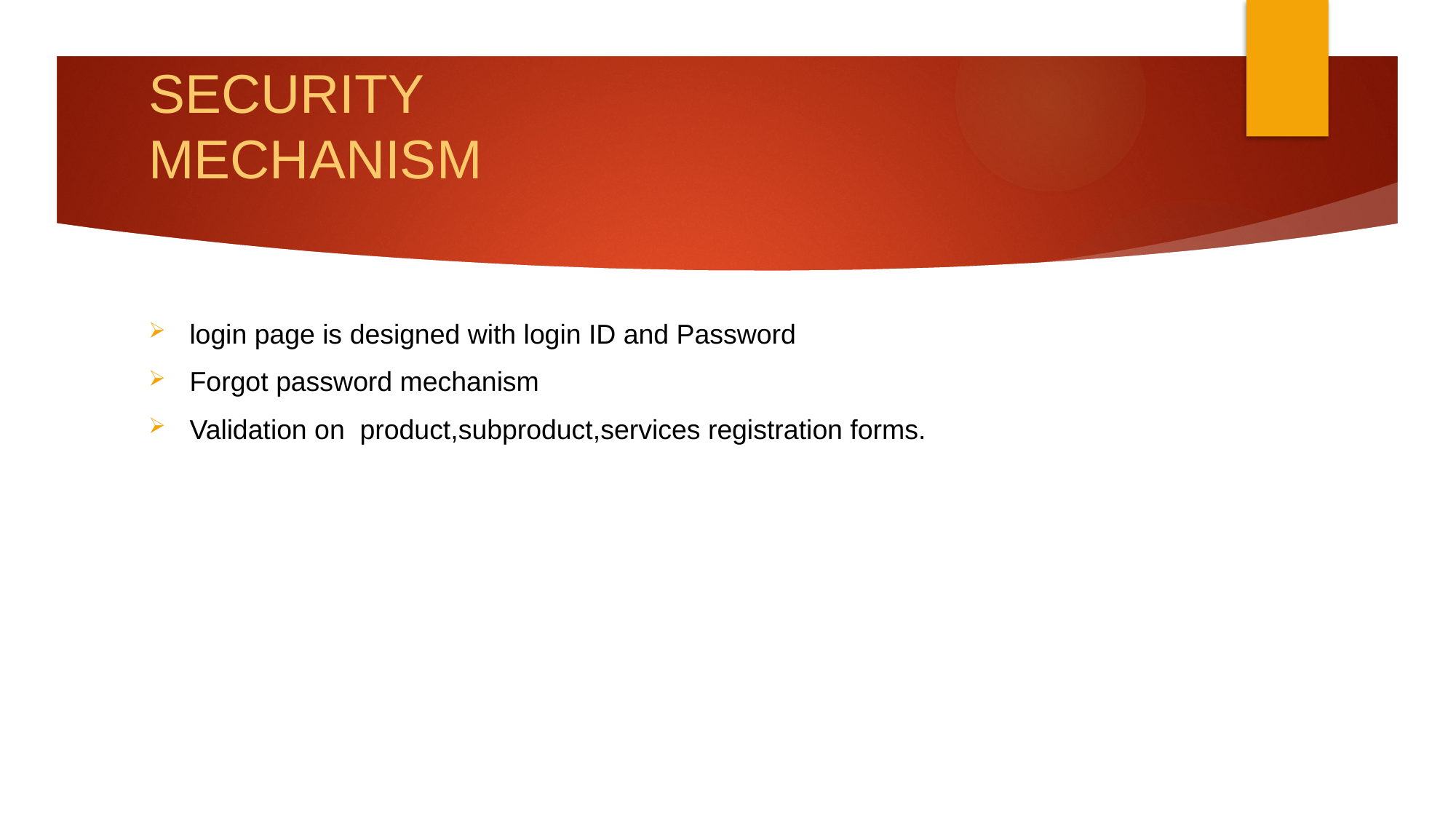

# SECURITY MECHANISM
login page is designed with login ID and Password
Forgot password mechanism
Validation on  product,subproduct,services registration forms.